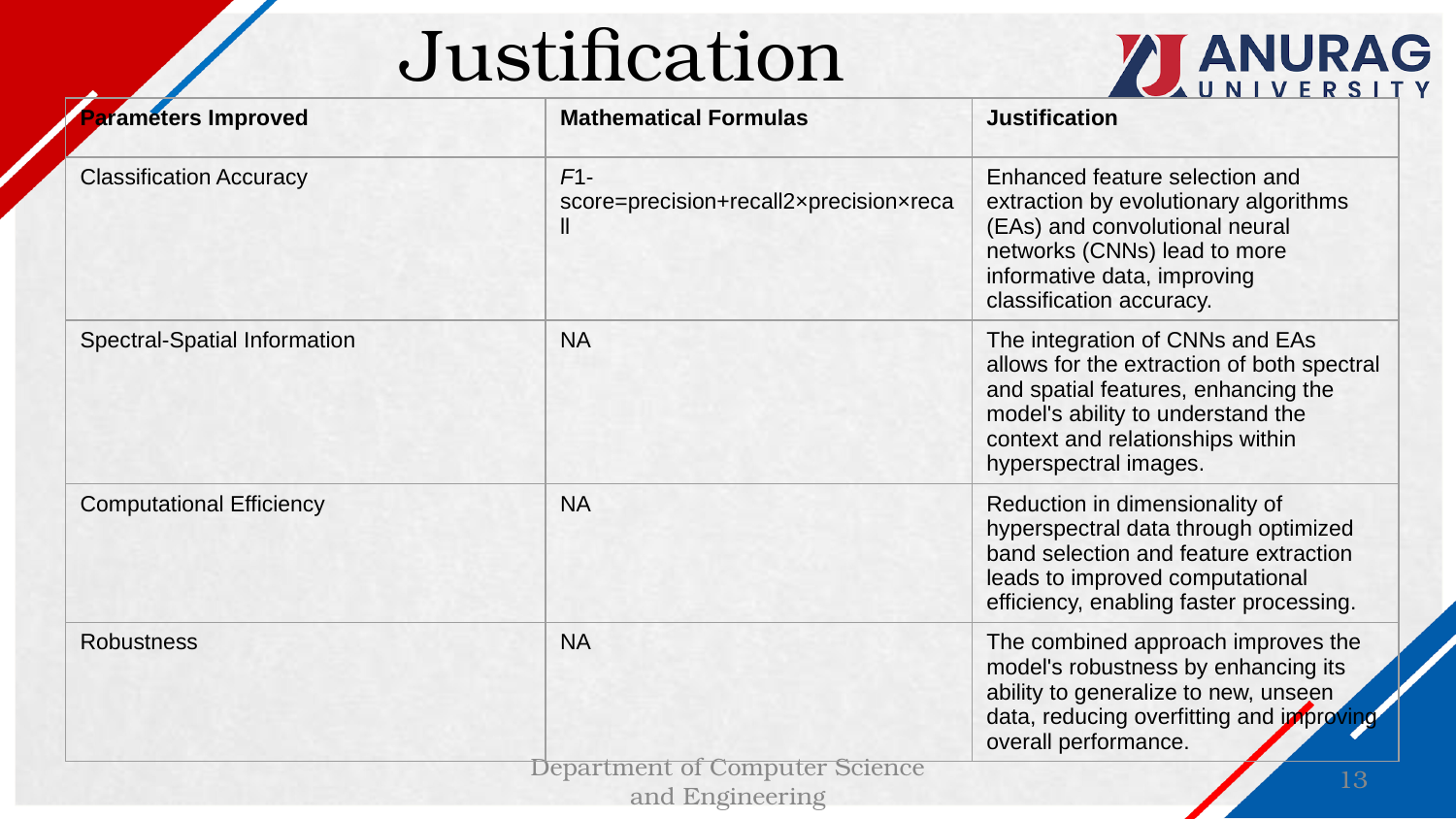

# Justification
| Parameters Improved | Mathematical Formulas | Justification |
| --- | --- | --- |
| Classification Accuracy | F1​-score=precision+recall2×precision×recall​ | Enhanced feature selection and extraction by evolutionary algorithms (EAs) and convolutional neural networks (CNNs) lead to more informative data, improving classification accuracy. |
| Spectral-Spatial Information | NA | The integration of CNNs and EAs allows for the extraction of both spectral and spatial features, enhancing the model's ability to understand the context and relationships within hyperspectral images. |
| Computational Efficiency | NA | Reduction in dimensionality of hyperspectral data through optimized band selection and feature extraction leads to improved computational efficiency, enabling faster processing. |
| Robustness | NA | The combined approach improves the model's robustness by enhancing its ability to generalize to new, unseen data, reducing overfitting and improving overall performance. |

Department of Computer Science and Engineering
13